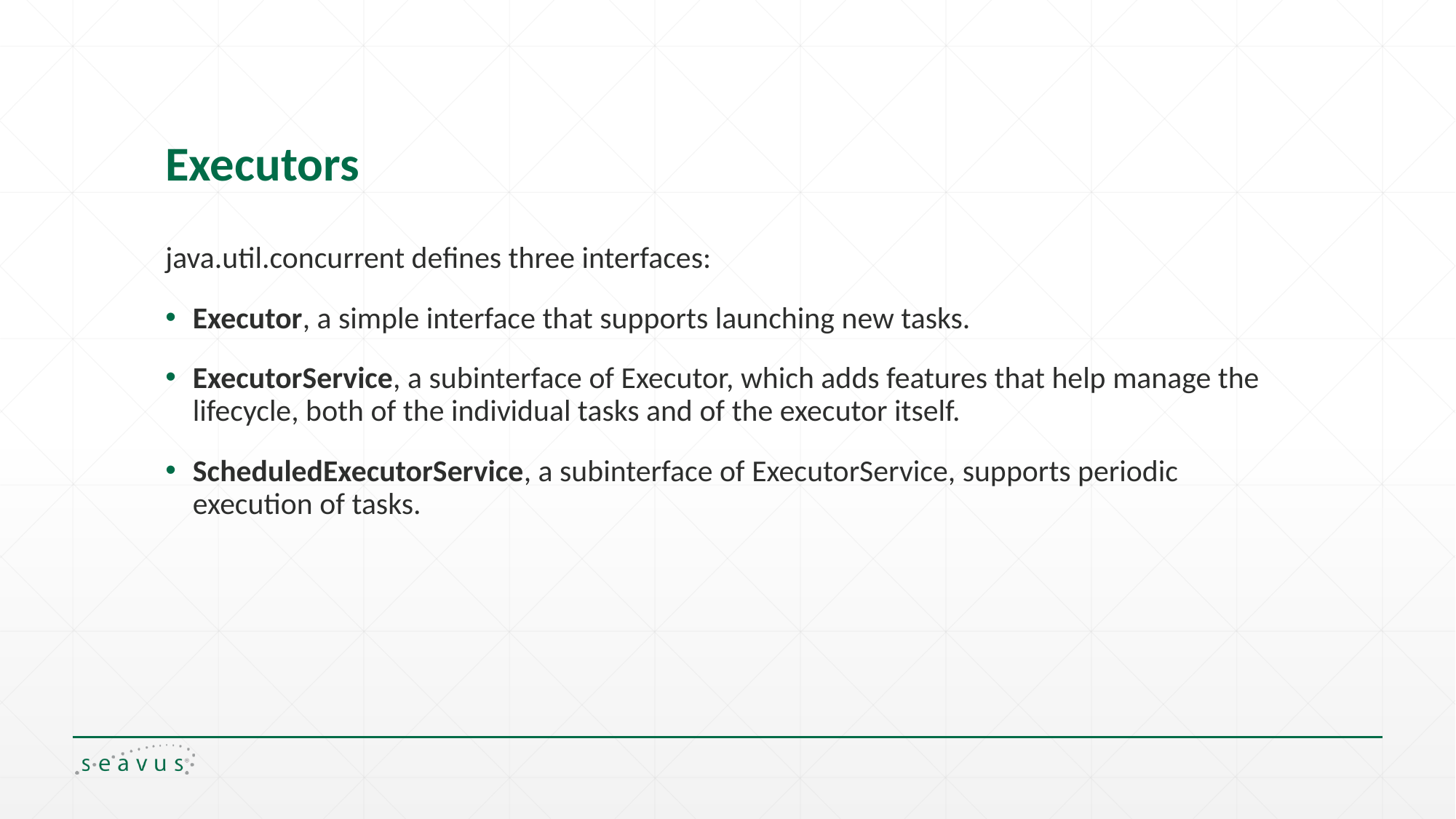

# Executors
java.util.concurrent defines three interfaces:
Executor, a simple interface that supports launching new tasks.
ExecutorService, a subinterface of Executor, which adds features that help manage the lifecycle, both of the individual tasks and of the executor itself.
ScheduledExecutorService, a subinterface of ExecutorService, supports periodic execution of tasks.